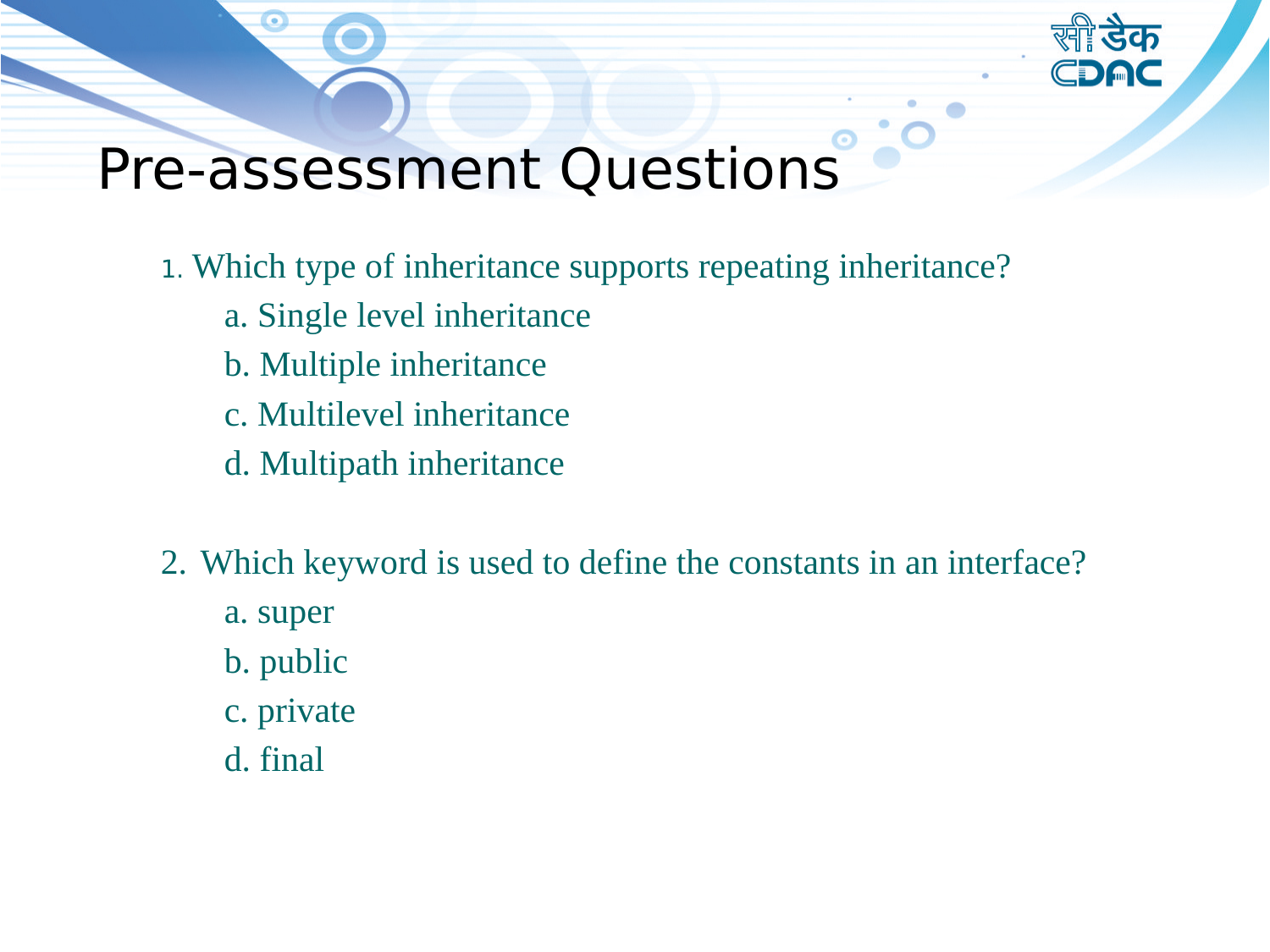

Pre-assessment Questions

1. Which type of inheritance supports repeating inheritance?
a. Single level inheritance
b. Multiple inheritance
c. Multilevel inheritance
d. Multipath inheritance

2. 	Which keyword is used to define the constants in an interface?
a. super
b. public
c. private
d. final